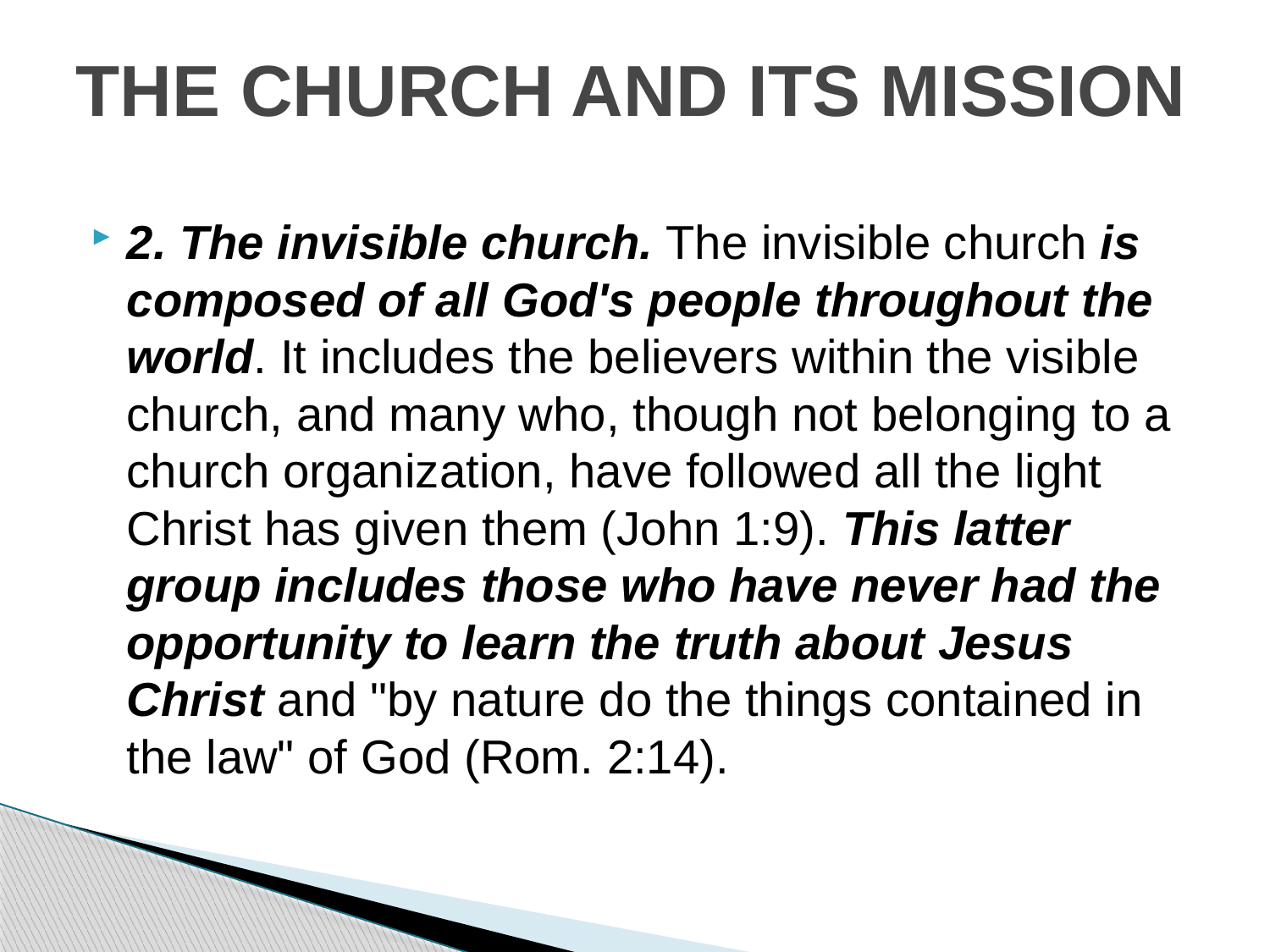

# THE CHURCH AND ITS MISSION
2. The invisible church. The invisible church is composed of all God's people throughout the world. It includes the believers within the visible church, and many who, though not belonging to a church organization, have followed all the light Christ has given them (John 1:9). This latter group includes those who have never had the opportunity to learn the truth about Jesus Christ and "by nature do the things contained in the law" of God (Rom. 2:14).